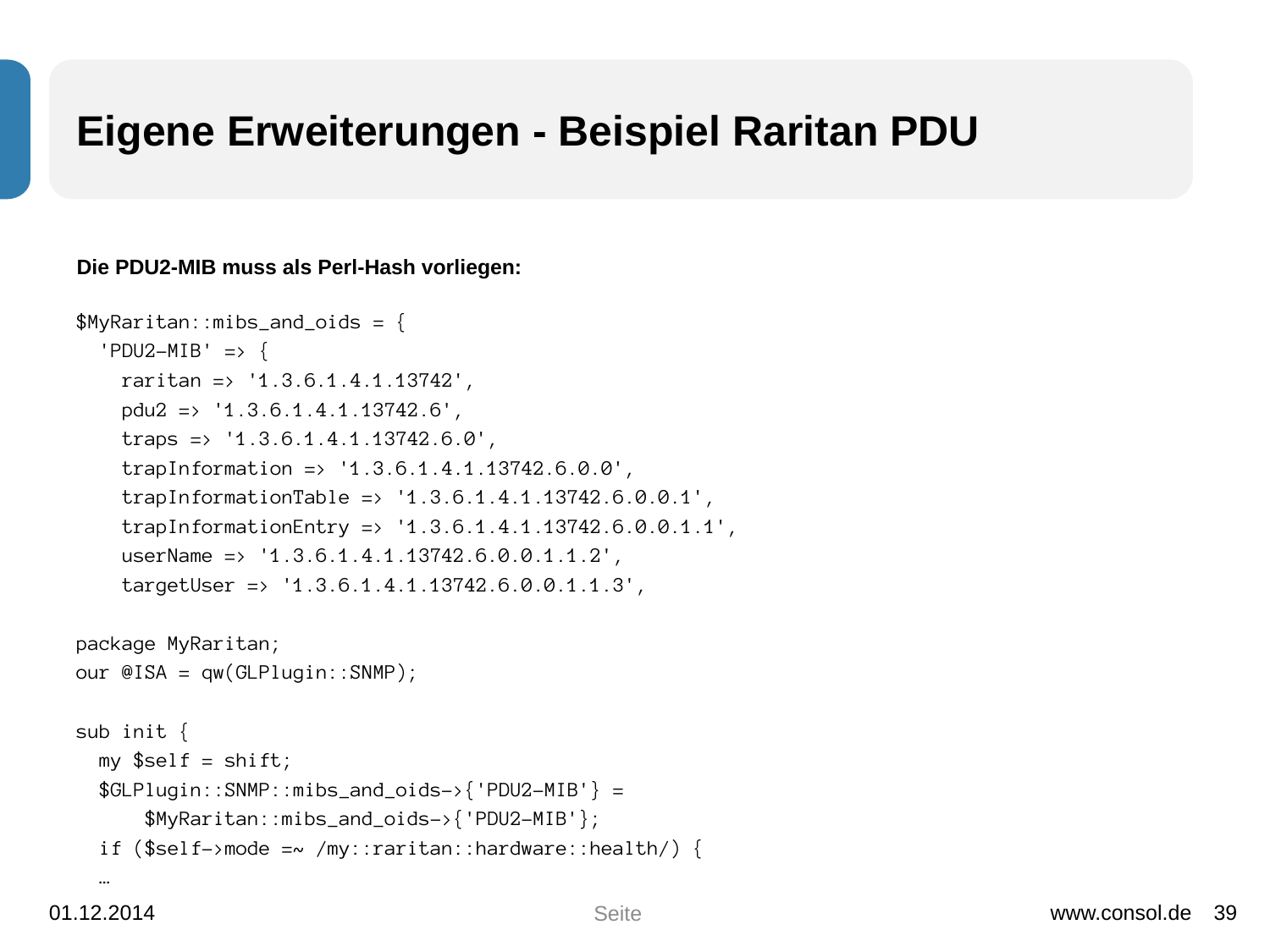

# Eigene Erweiterungen - Beispiel Raritan PDU
Die PDU2-MIB muss als Perl-Hash vorliegen:
$MyRaritan::mibs_and_oids = {
  'PDU2-MIB' => {
    raritan => '1.3.6.1.4.1.13742',
    pdu2 => '1.3.6.1.4.1.13742.6',
    traps => '1.3.6.1.4.1.13742.6.0',
    trapInformation => '1.3.6.1.4.1.13742.6.0.0',
    trapInformationTable => '1.3.6.1.4.1.13742.6.0.0.1',
    trapInformationEntry => '1.3.6.1.4.1.13742.6.0.0.1.1',
    userName => '1.3.6.1.4.1.13742.6.0.0.1.1.2',
    targetUser => '1.3.6.1.4.1.13742.6.0.0.1.1.3',

package MyRaritan;
our @ISA = qw(GLPlugin::SNMP);

sub init {
  my $self = shift;
  $GLPlugin::SNMP::mibs_and_oids->{'PDU2-MIB'} =
      $MyRaritan::mibs_and_oids->{'PDU2-MIB'};
  if ($self->mode =~ /my::raritan::hardware::health/) {
  …
01.12.2014
www.consol.de
39